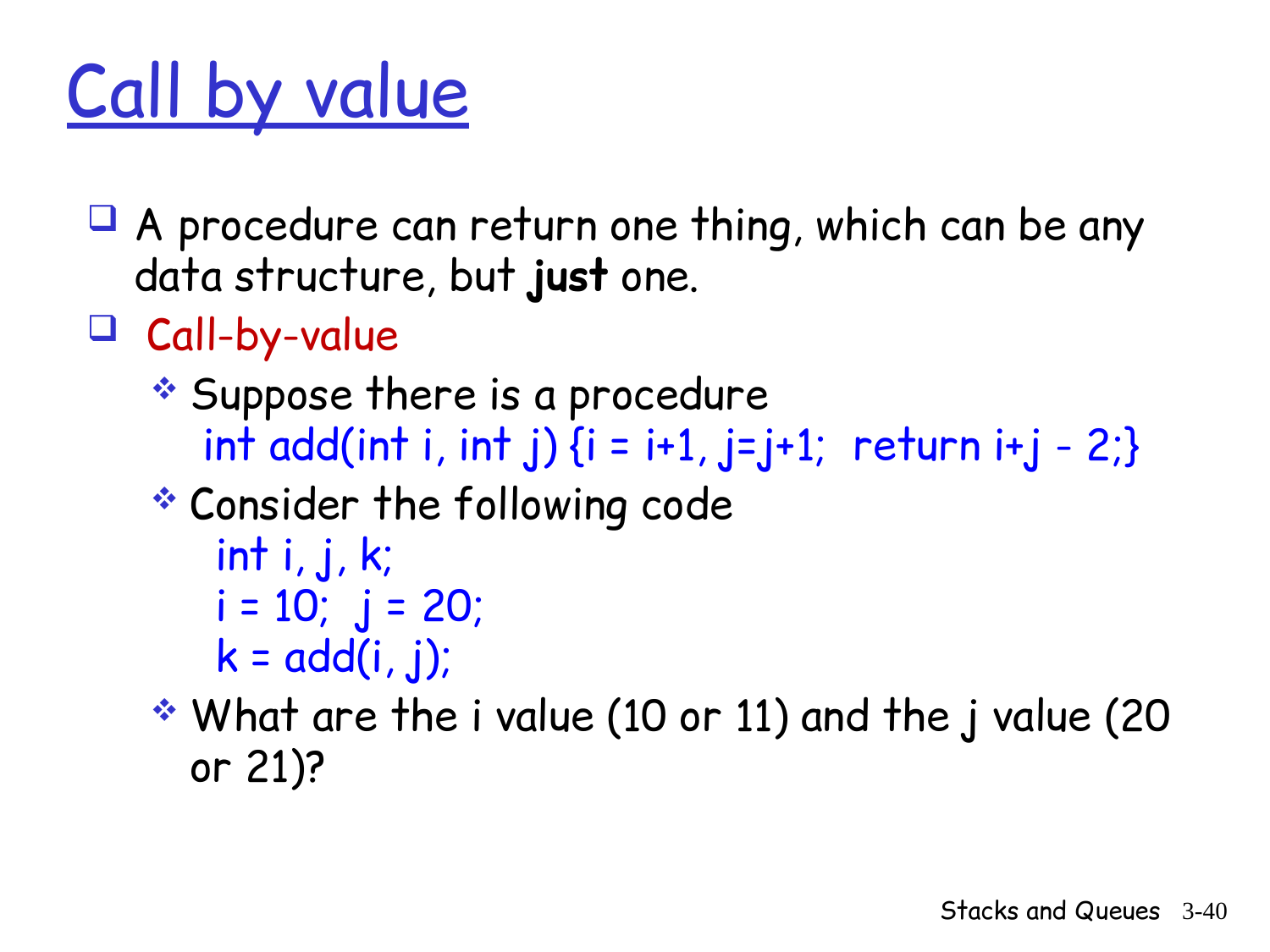

# Call by value
A procedure can return one thing, which can be any data structure, but just one.
 Call-by-value
Suppose there is a procedure
 int add(int i, int j) {i = i+1, j=j+1;  return i+j - 2;}
Consider the following code
  int i, j, k;
  i = 10;  j = 20;
  k = add(i, j);
What are the i value (10 or 11) and the j value (20 or 21)?
Stacks and Queues
3-40